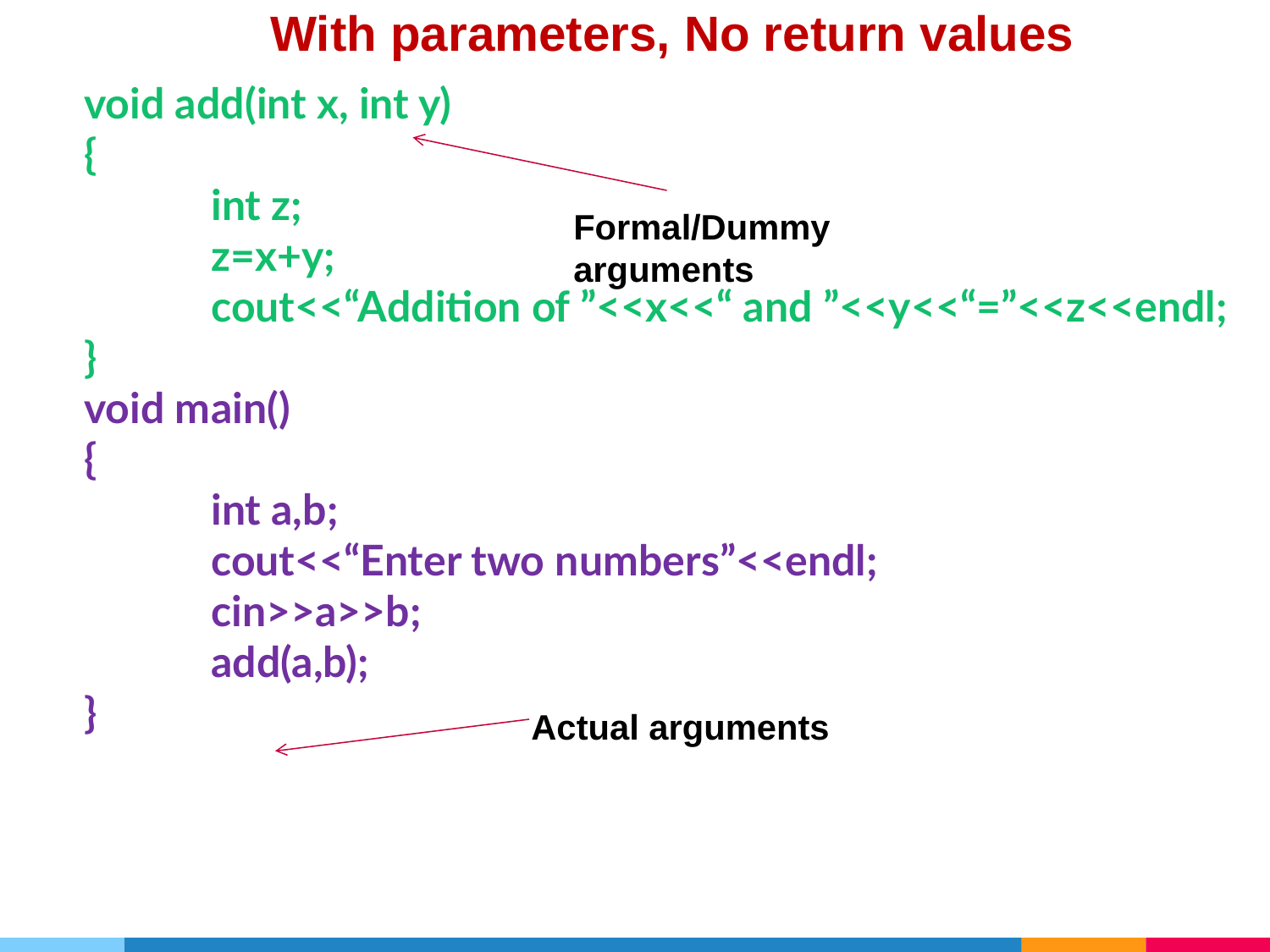

# With parameters, No return values
	void add(int x, int y)
	{
		int z;
		z=x+y;
		cout<<“Addition of ”<<x<<“ and ”<<y<<“=”<<z<<endl;
	}
	void main()
	{
		int a,b;
		cout<<“Enter two numbers”<<endl;
		cin>>a>>b;
		add(a,b);
	}

Formal/Dummy arguments
Actual arguments